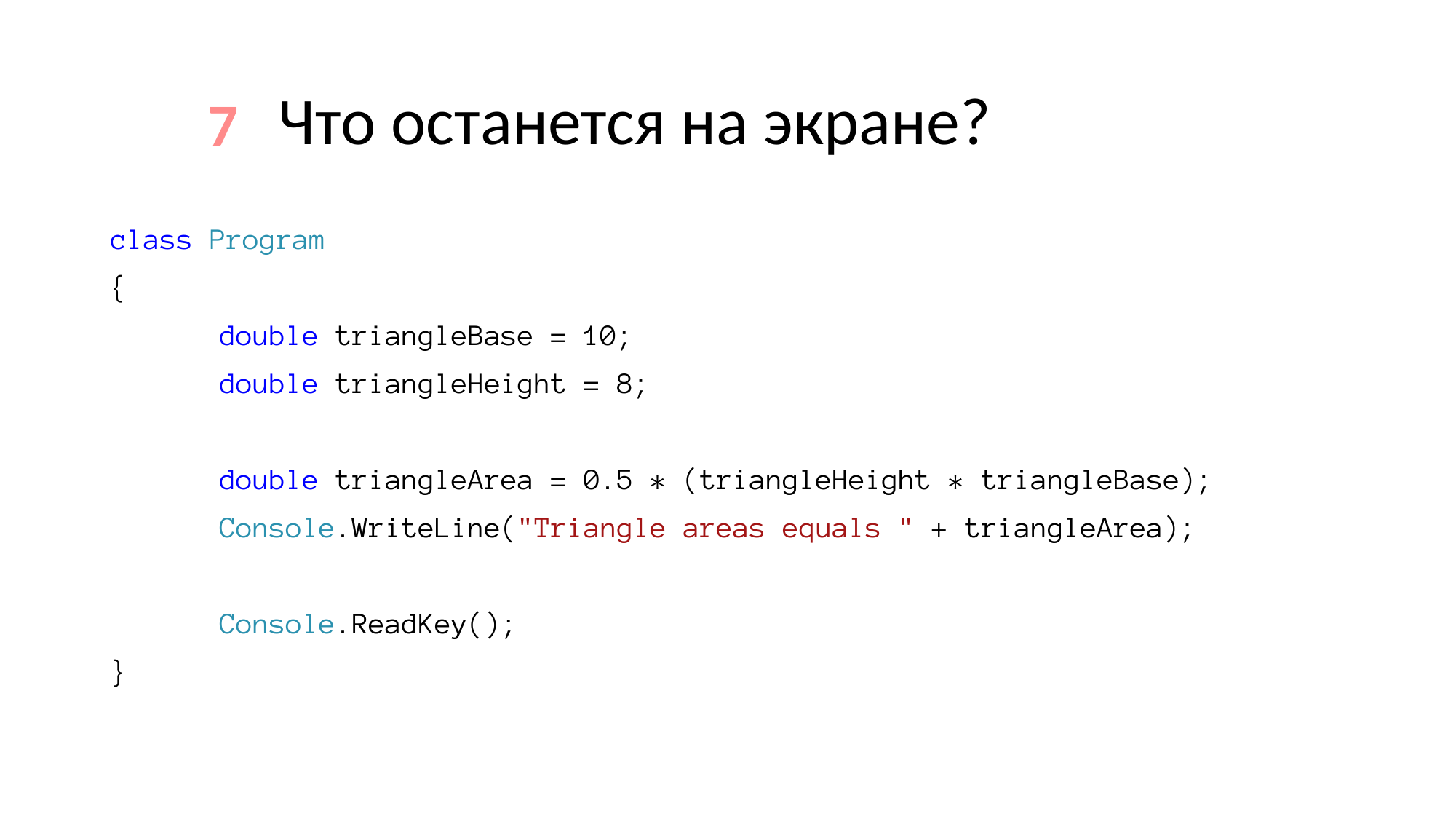

7
# Что останется на экране?
class Program
{
	double triangleBase = 10;
	double triangleHeight = 8;

	double triangleArea = 0.5 * (triangleHeight * triangleBase);
	Console.WriteLine("Triangle areas equals " + triangleArea);

	Console.ReadKey();
}